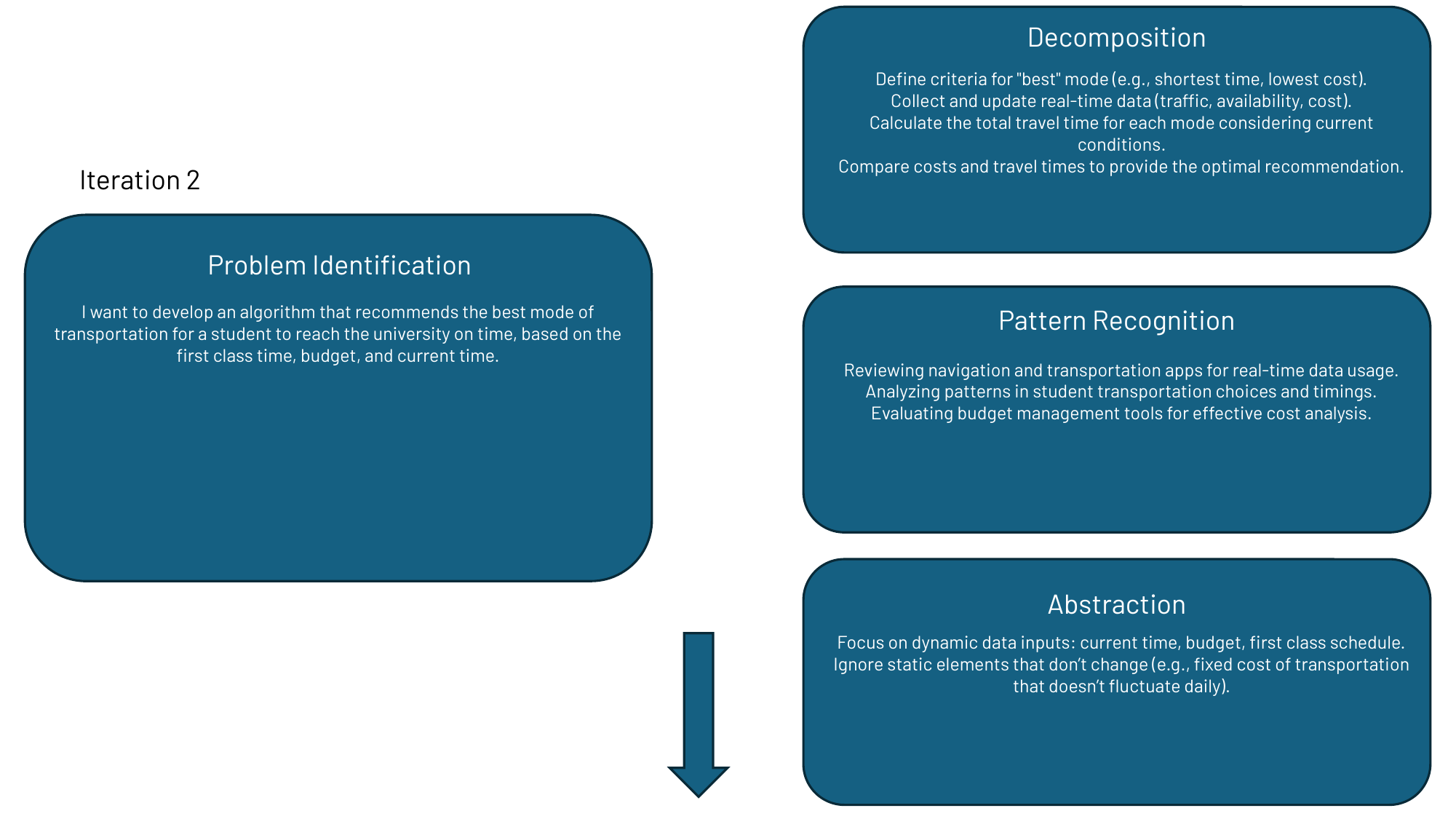

Decomposition
Define criteria for "best" mode (e.g., shortest time, lowest cost).
Collect and update real-time data (traffic, availability, cost).
Calculate the total travel time for each mode considering current conditions.
Compare costs and travel times to provide the optimal recommendation.
Iteration 2

Problem Identification

I want to develop an algorithm that recommends the best mode of transportation for a student to reach the university on time, based on the first class time, budget, and current time.
Pattern Recognition
Reviewing navigation and transportation apps for real-time data usage.
Analyzing patterns in student transportation choices and timings.
Evaluating budget management tools for effective cost analysis.

Abstraction
Focus on dynamic data inputs: current time, budget, first class schedule.
Ignore static elements that don’t change (e.g., fixed cost of transportation that doesn’t fluctuate daily).